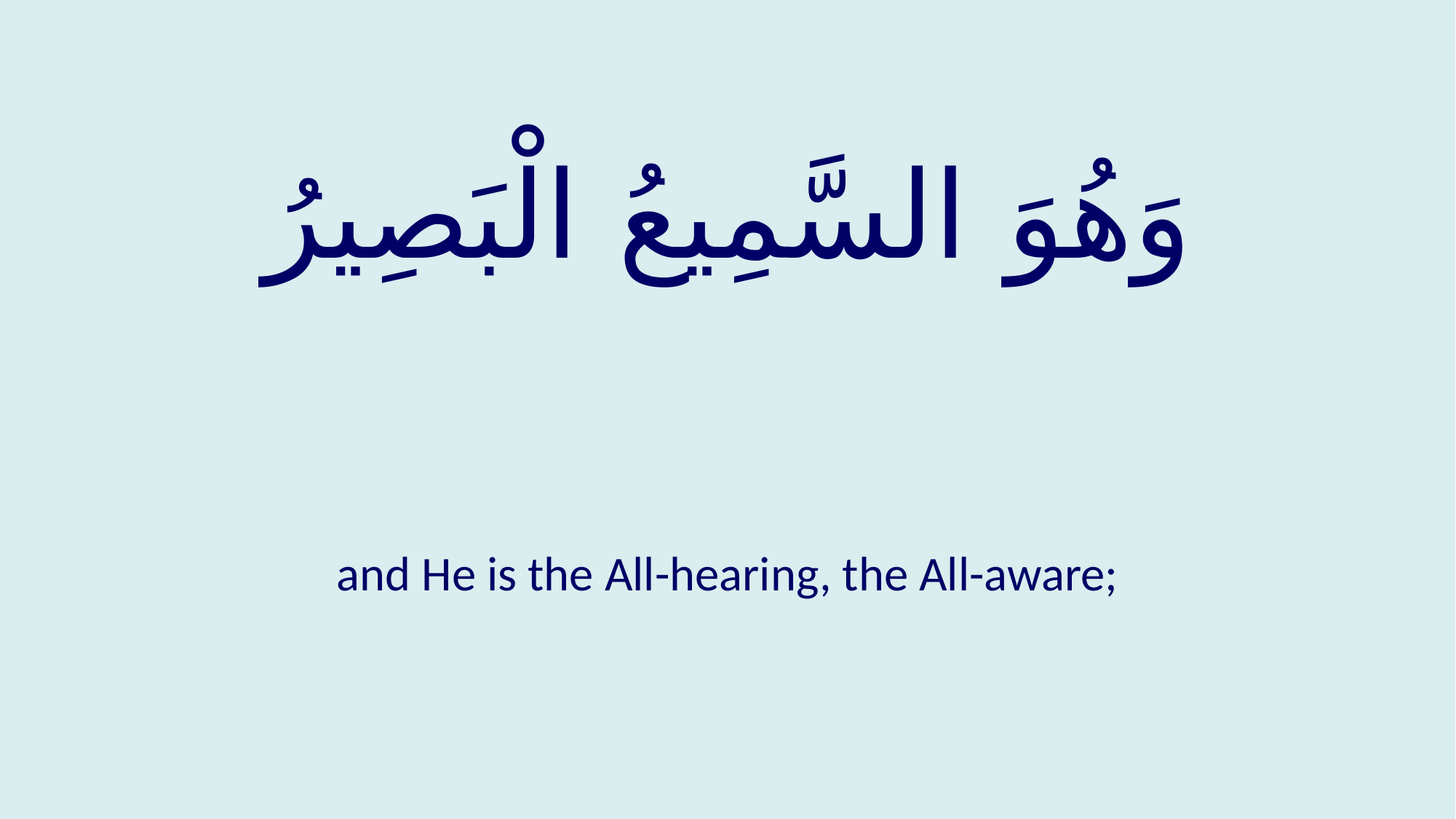

# وَهُوَ السَّمِيعُ الْبَصِيرُ
and He is the All-hearing, the All-aware;